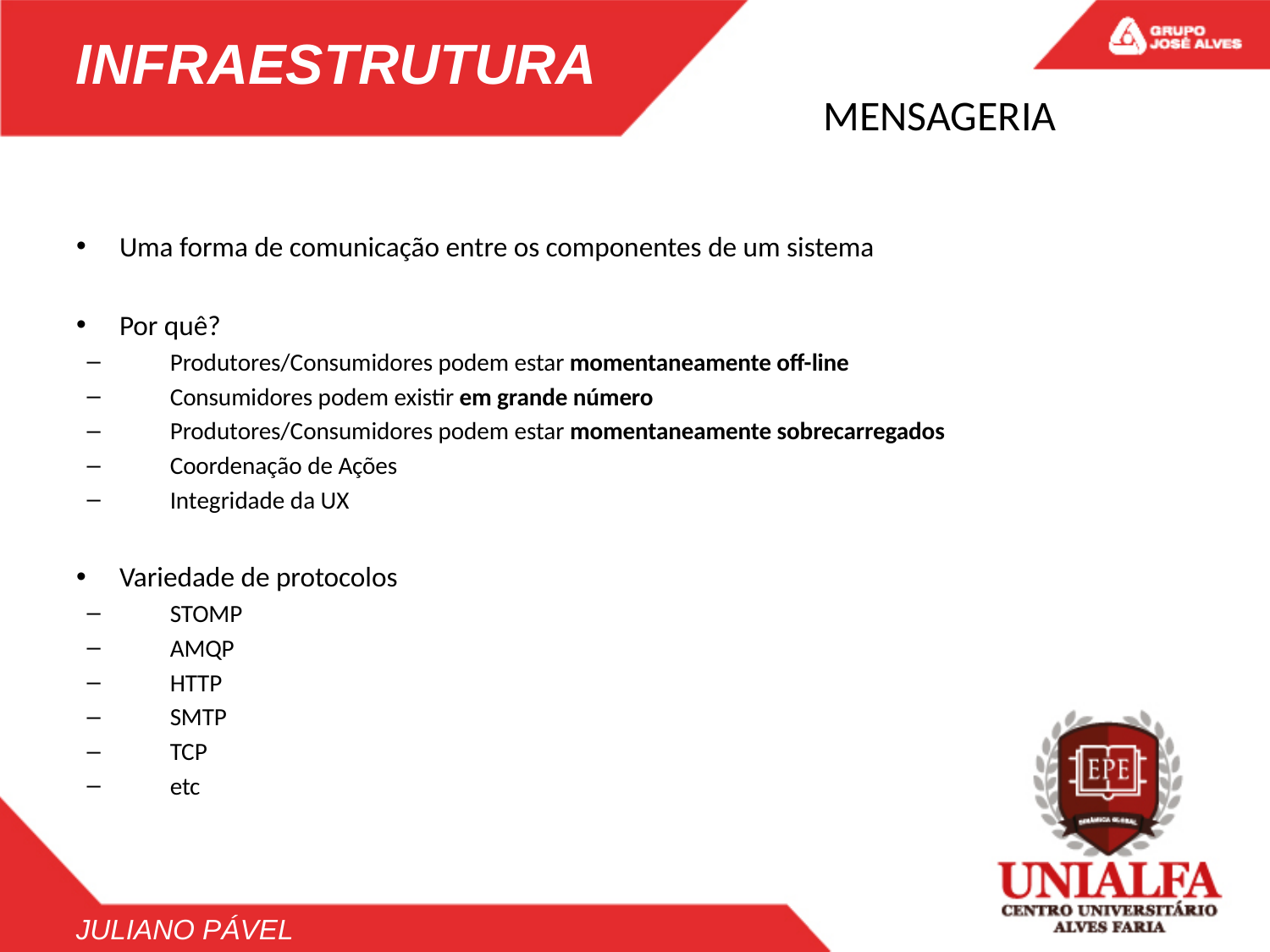

INFRAESTRUTURA
# MENSAGERIA
Uma forma de comunicação entre os componentes de um sistema

Por quê?
Produtores/Consumidores podem estar momentaneamente off-line
Consumidores podem existir em grande número
Produtores/Consumidores podem estar momentaneamente sobrecarregados
Coordenação de Ações
Integridade da UX

Variedade de protocolos
STOMP
AMQP
HTTP
SMTP
TCP
etc
JULIANO PÁVEL